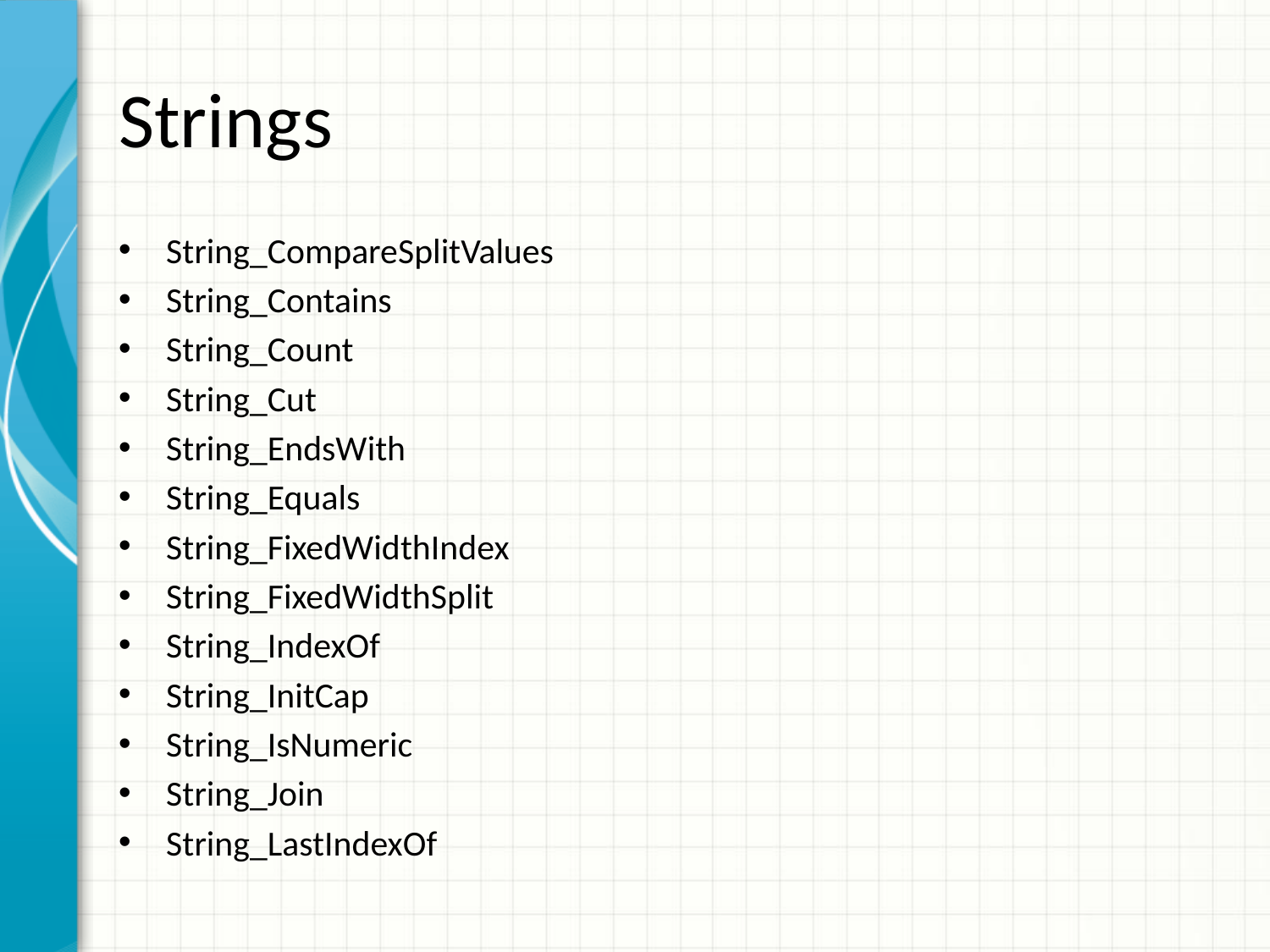

# Strings
String_CompareSplitValues
String_Contains
String_Count
String_Cut
String_EndsWith
String_Equals
String_FixedWidthIndex
String_FixedWidthSplit
String_IndexOf
String_InitCap
String_IsNumeric
String_Join
String_LastIndexOf